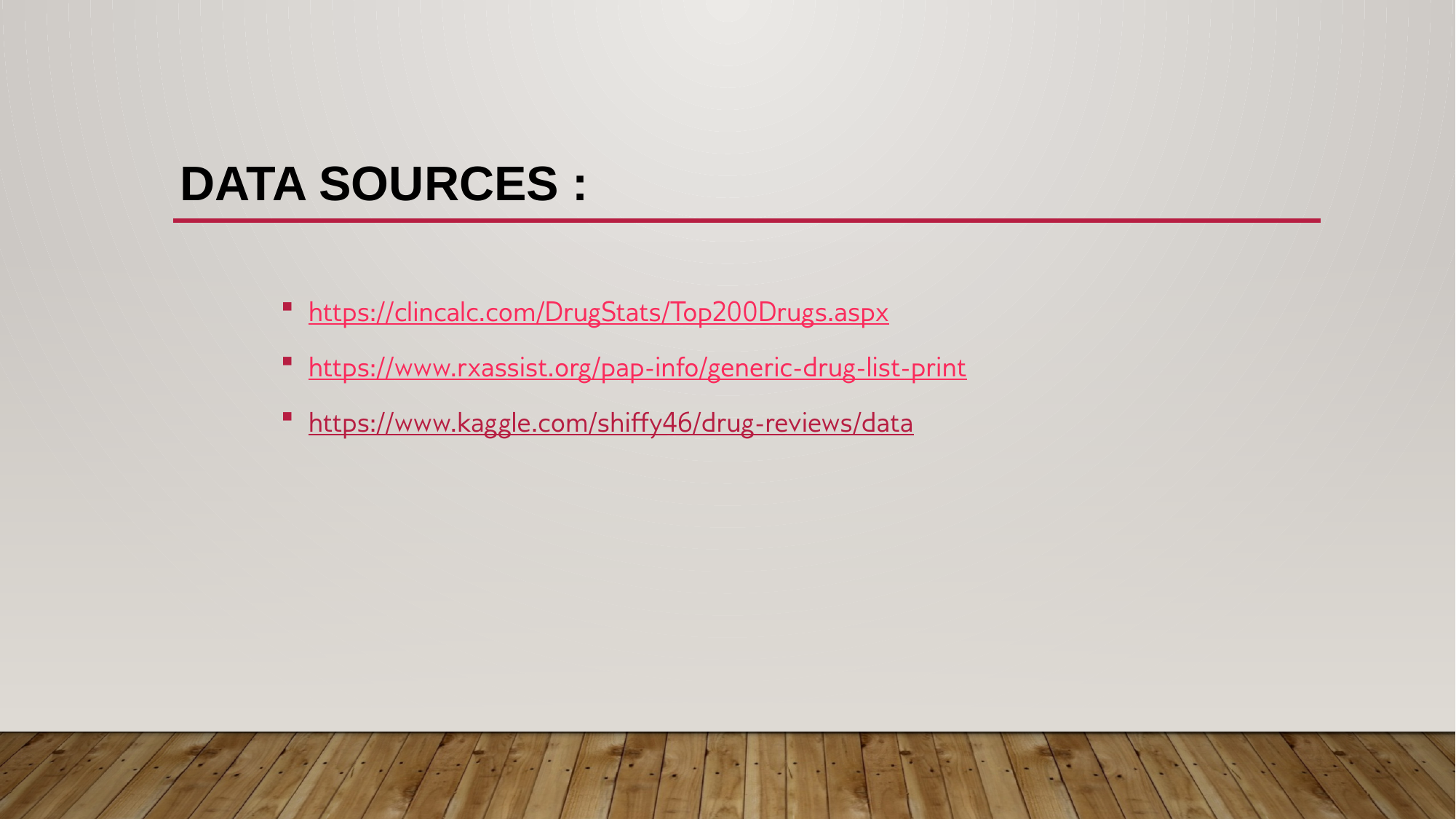

# Data Sources :

https://clincalc.com/DrugStats/Top200Drugs.aspx
https://www.rxassist.org/pap-info/generic-drug-list-print
https://www.kaggle.com/shiffy46/drug-reviews/data